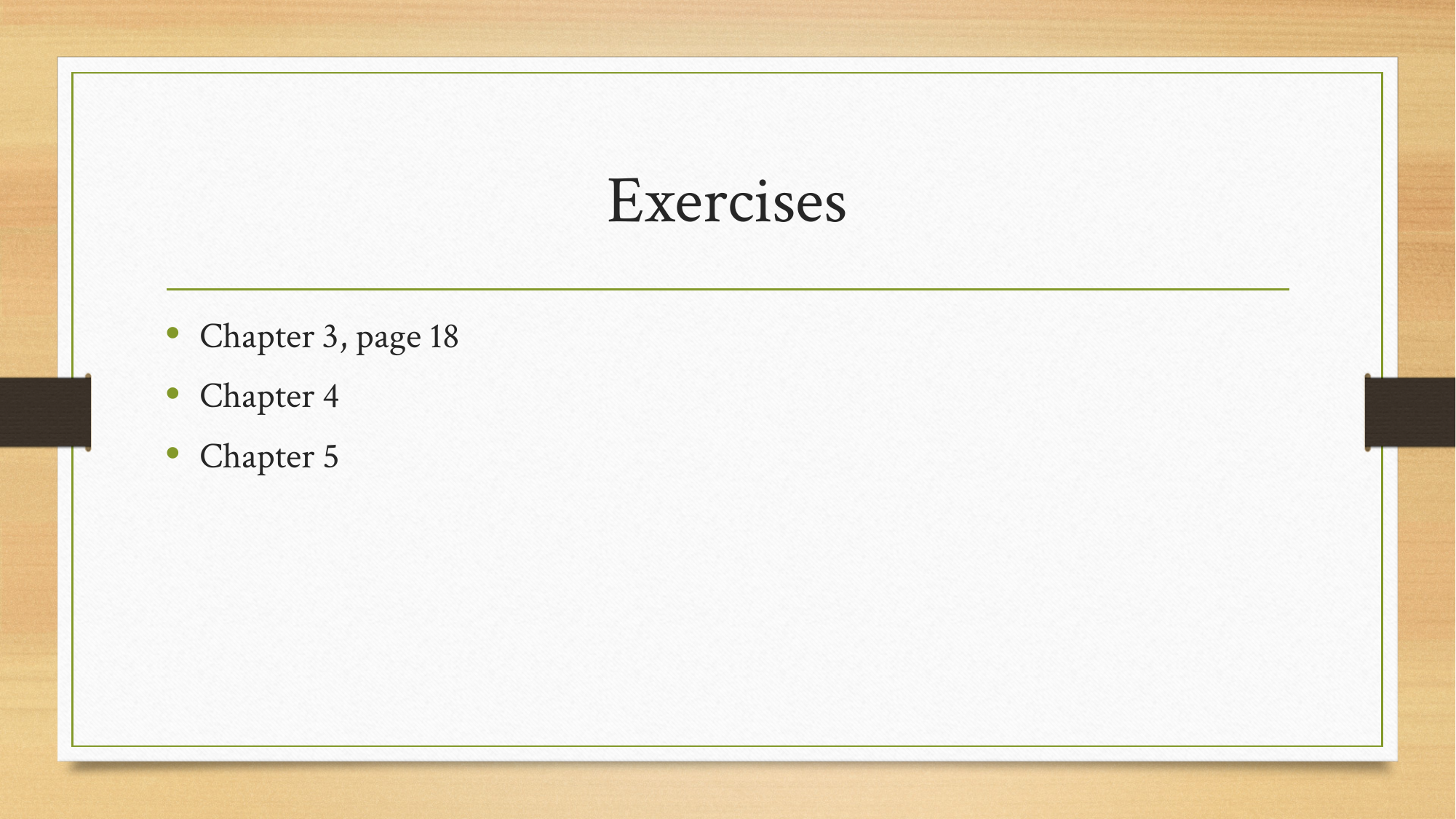

# Exercises
Chapter 3, page 18
Chapter 4
Chapter 5